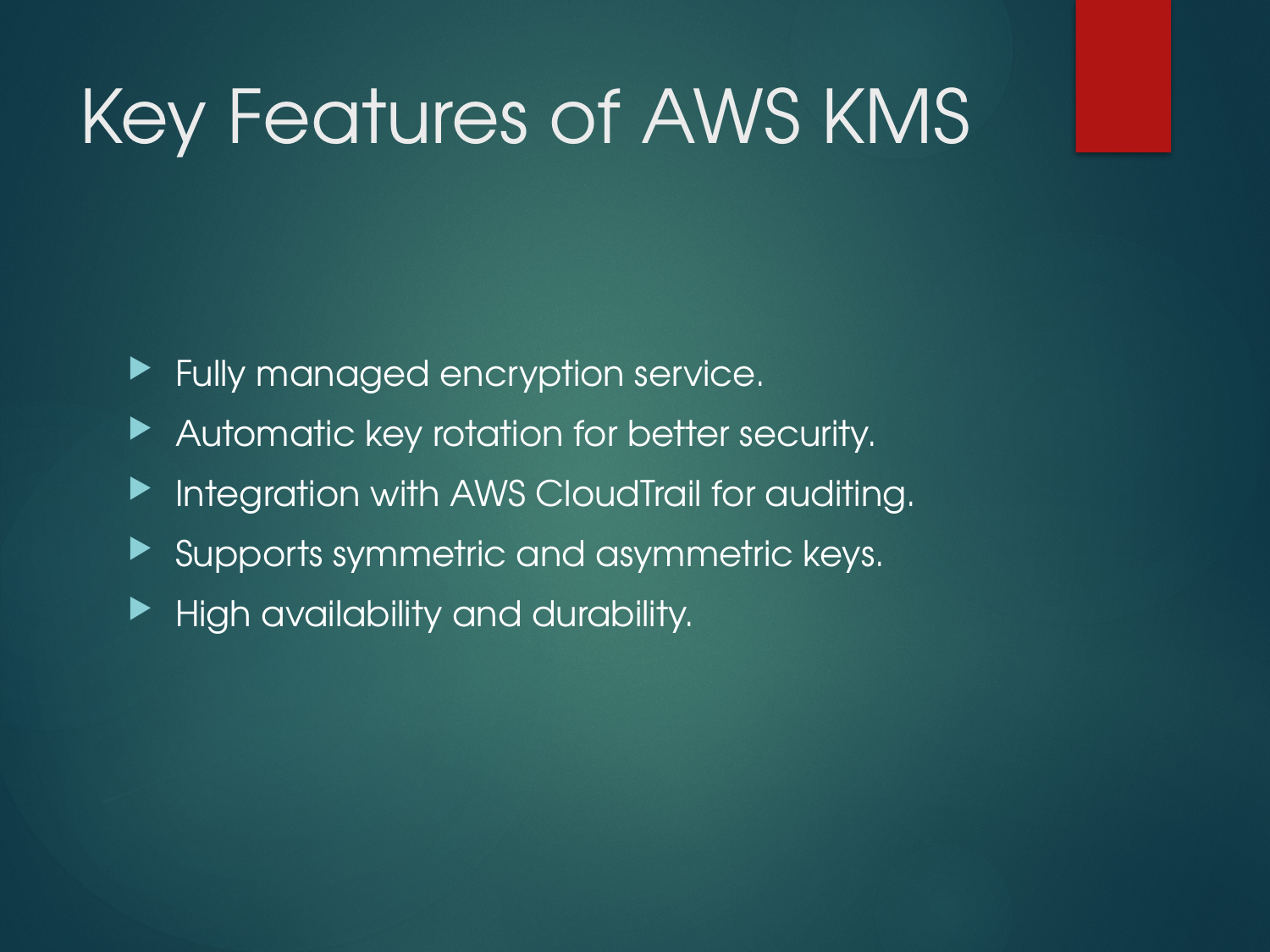

# Key Features of AWS KMS

Fully managed encryption service.
Automatic key rotation for better security.
Integration with AWS CloudTrail for auditing.
Supports symmetric and asymmetric keys.
High availability and durability.